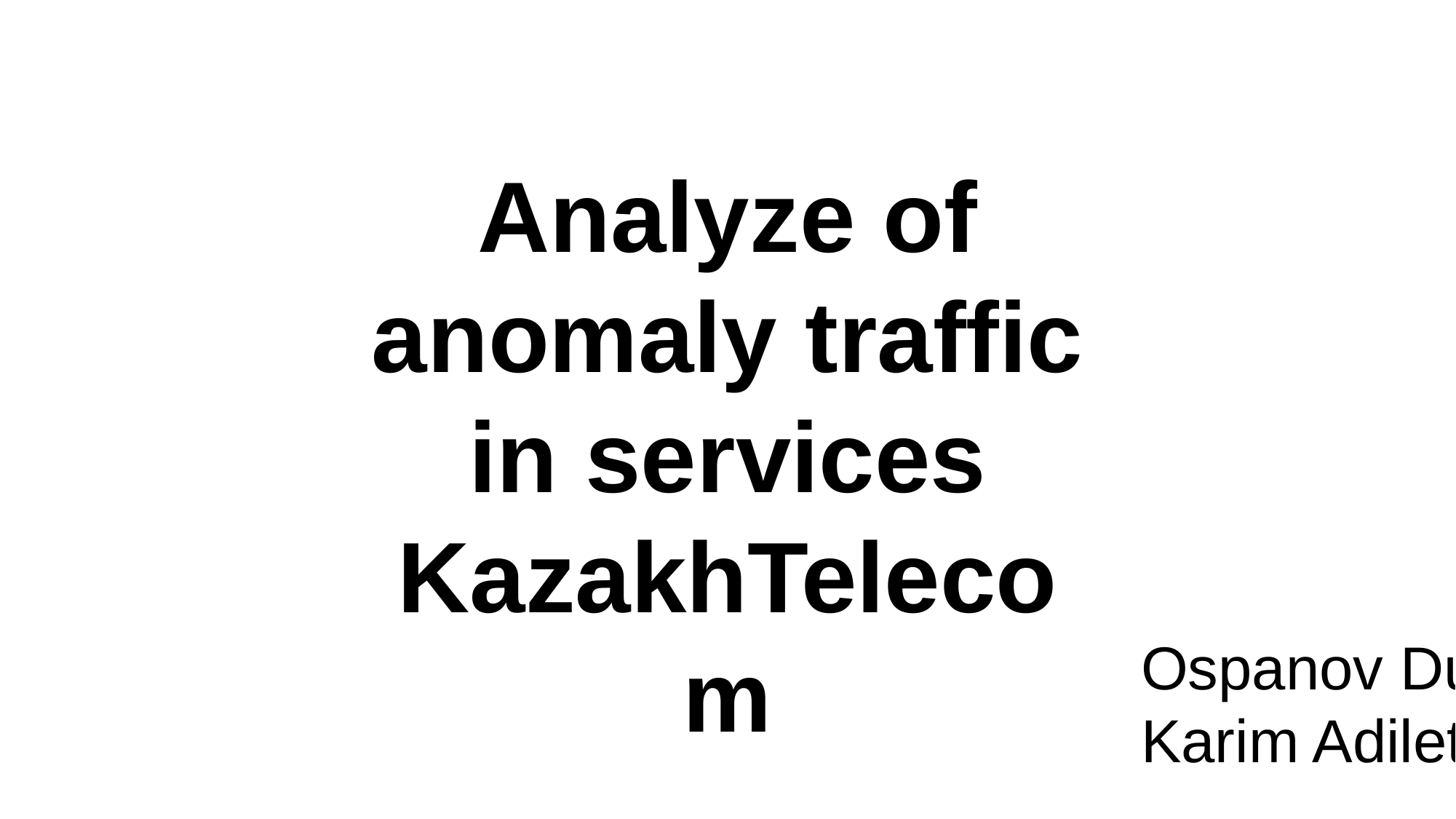

Analyze of anomaly traffic in services KazakhTelecom
Ospanov Dulat
Karim Adilet